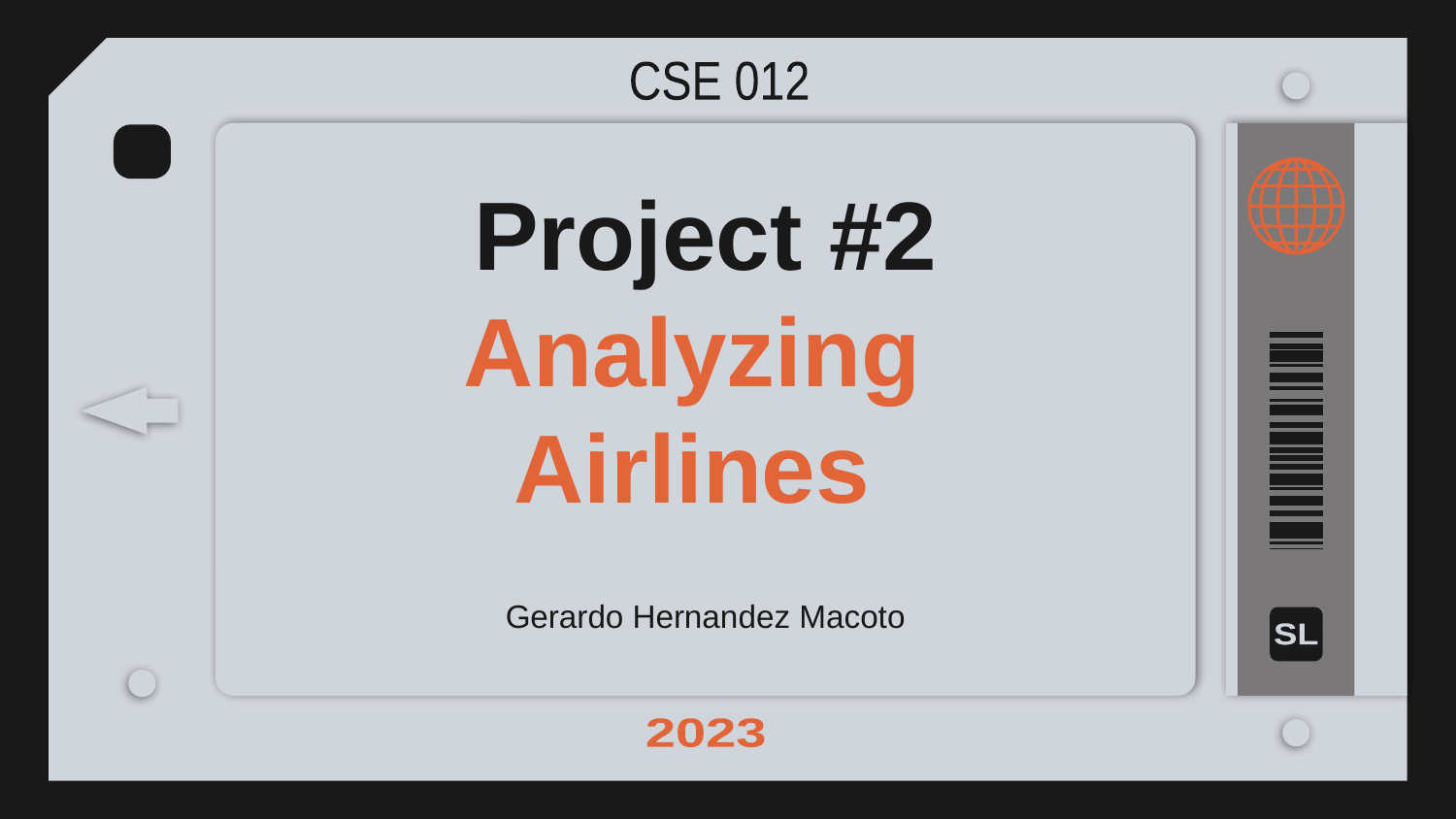

CSE 012
# Project #2 Analyzing
Airlines
Gerardo Hernandez Macoto
2023